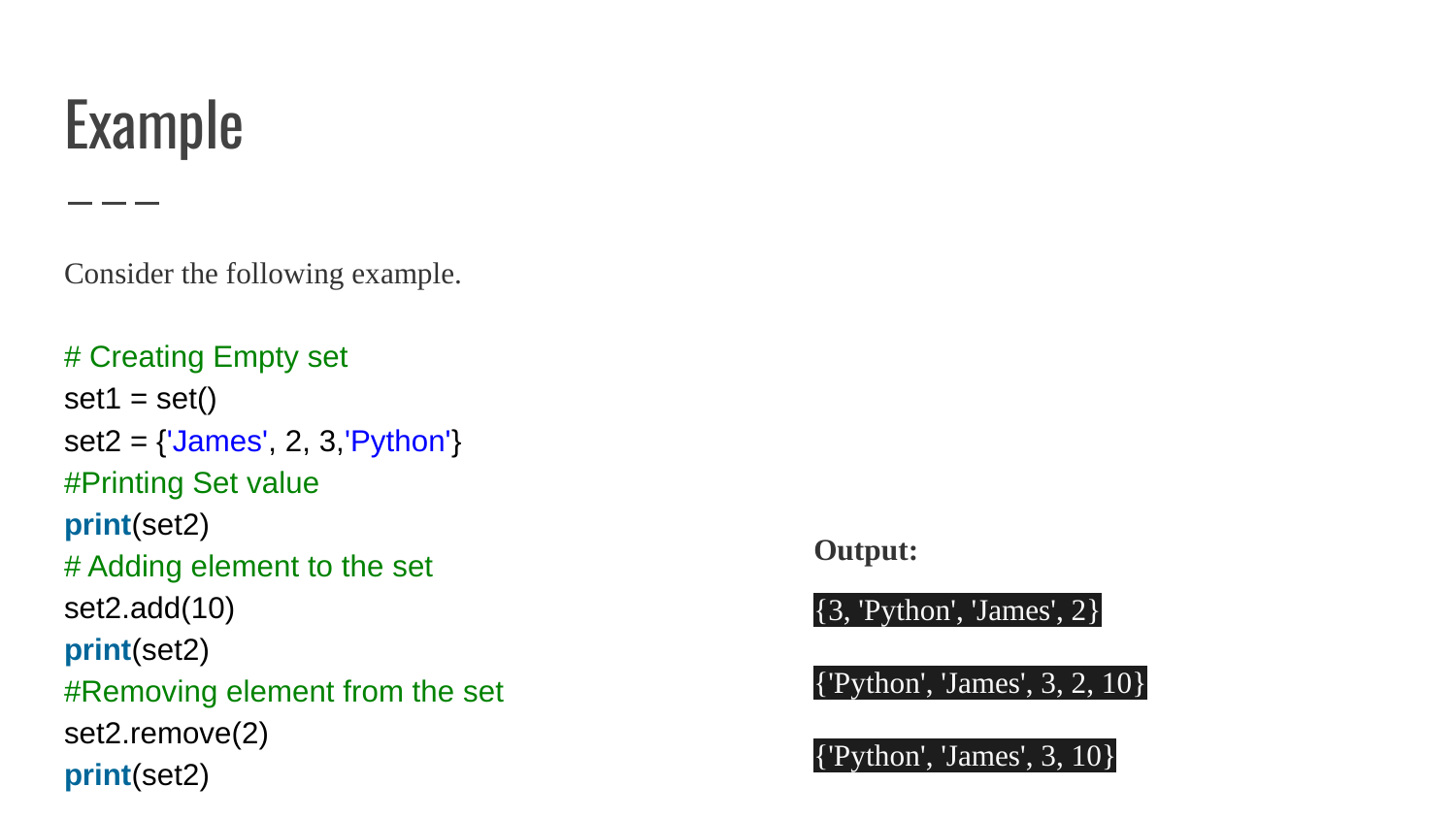

# Example
Consider the following example.

# Creating Empty set
set1 = set()
set2 = {'James', 2, 3,'Python'}
#Printing Set value
print(set2)
# Adding element to the set
set2.add(10)
print(set2)
#Removing element from the set
set2.remove(2)
print(set2)
Output:
{3, 'Python', 'James', 2}

{'Python', 'James', 3, 2, 10}

{'Python', 'James', 3, 10}